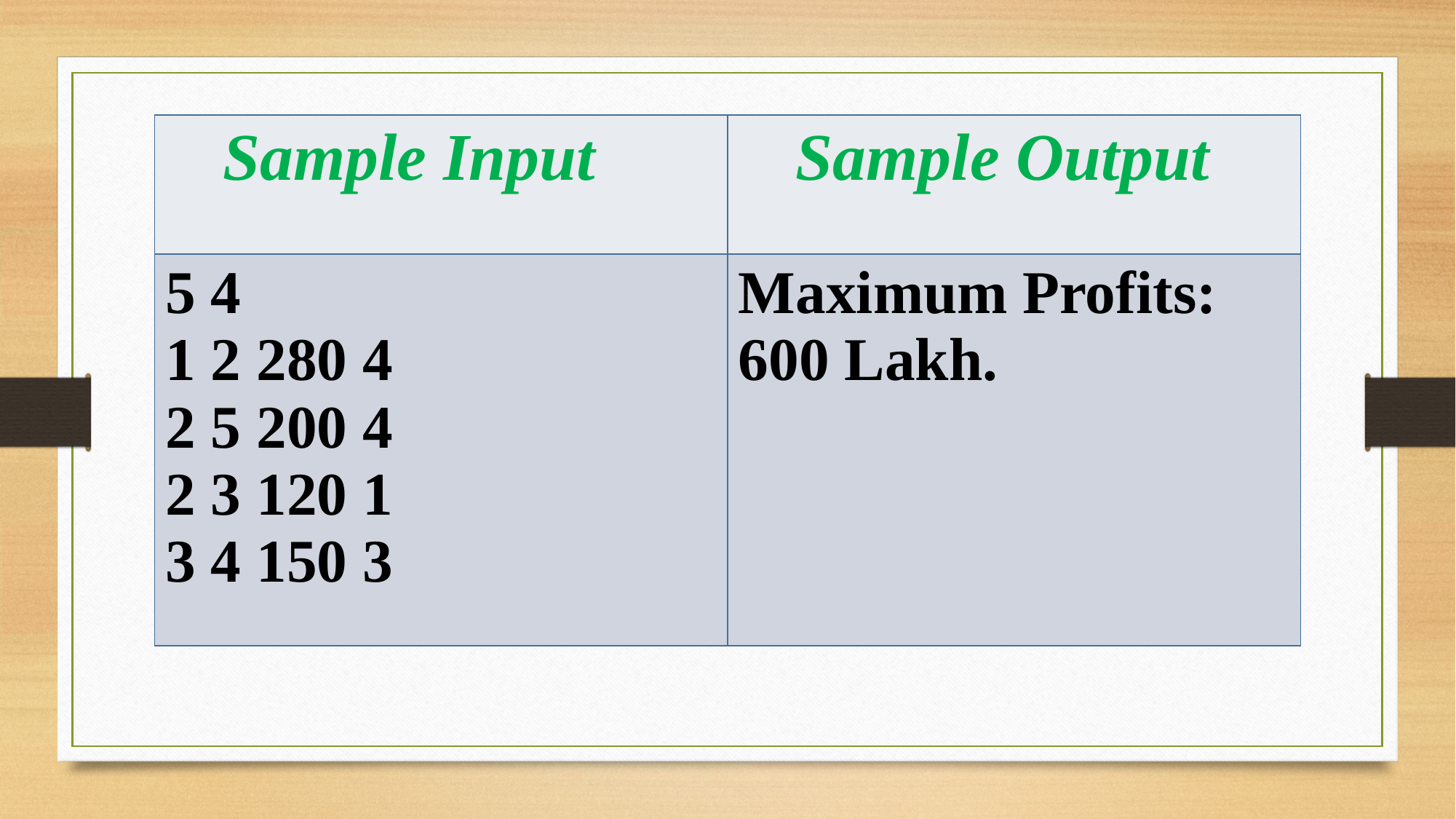

| Sample Input | Sample Output |
| --- | --- |
| 5 4 1 2 280 4 2 5 200 4 2 3 120 1 3 4 150 3 | Maximum Profits: 600 Lakh. |
#